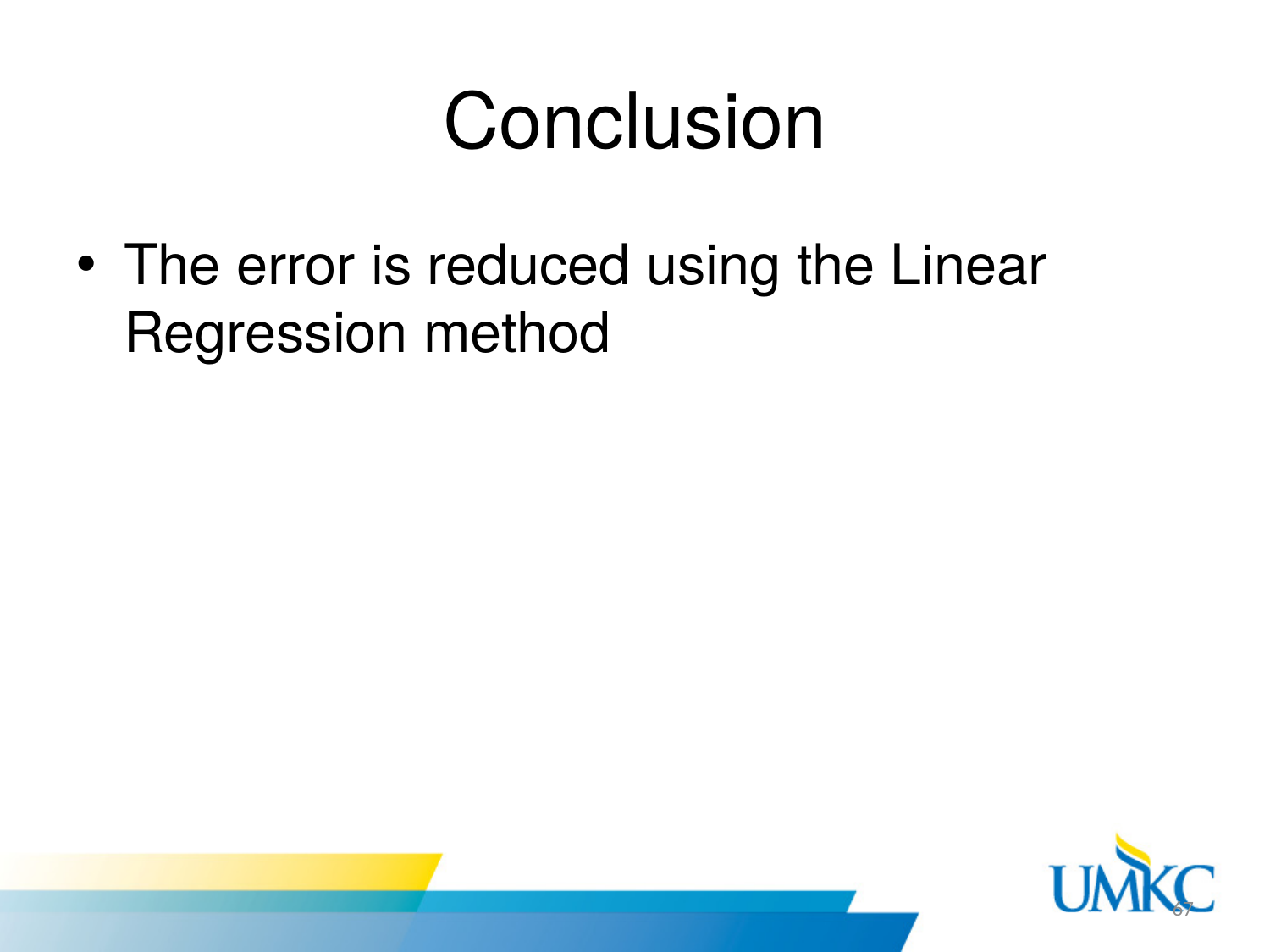

# Conclusion
The error is reduced using the Linear Regression method

67